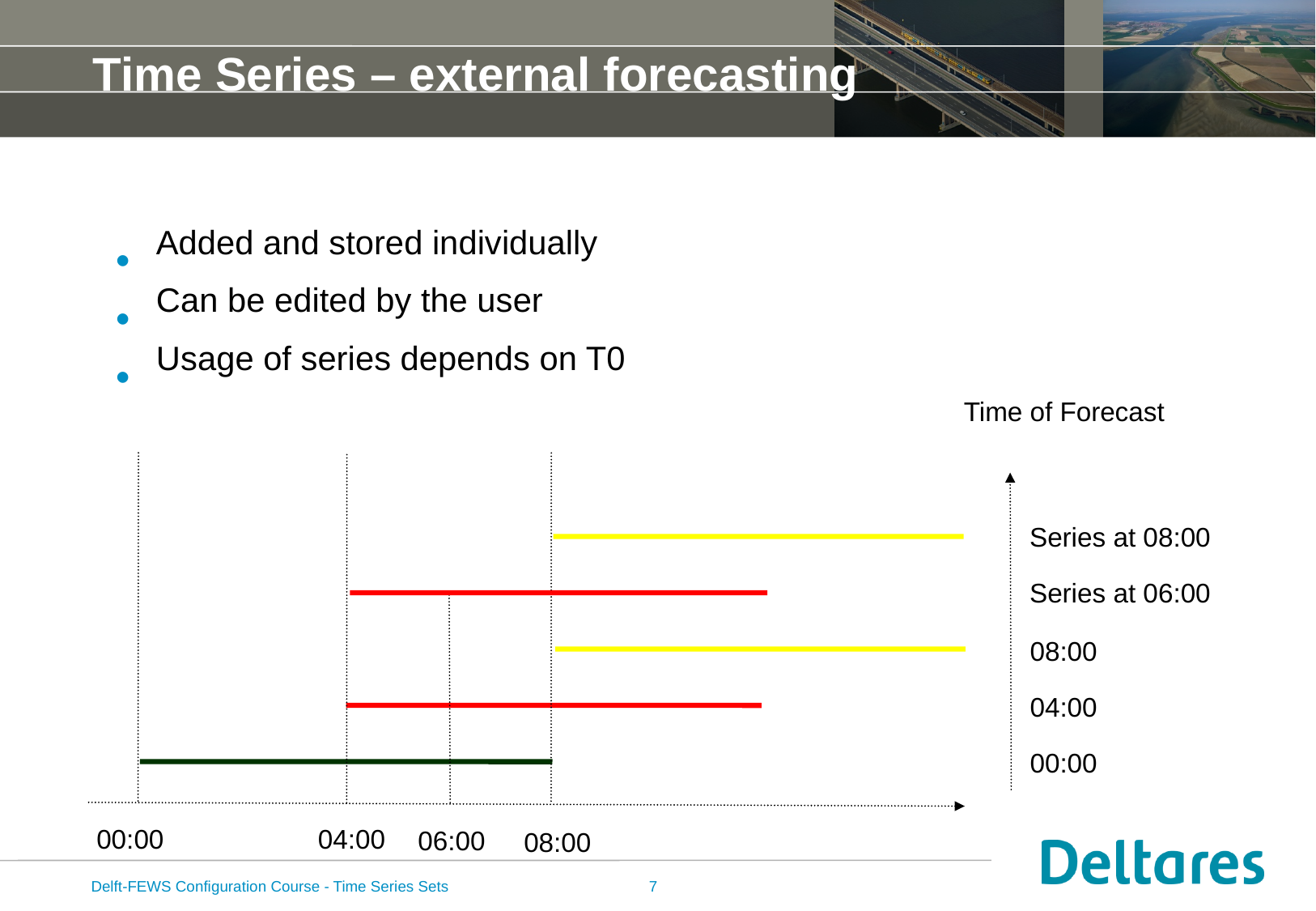

# Time Series – external forecasting
Added and stored individually
Can be edited by the user
Usage of series depends on T0

Time of Forecast

Series at 08:00

Series at 06:00

08:00

04:00

00:00

00:00
04:00
06:00
08:00
Delft-FEWS Configuration Course - Time Series Sets
7